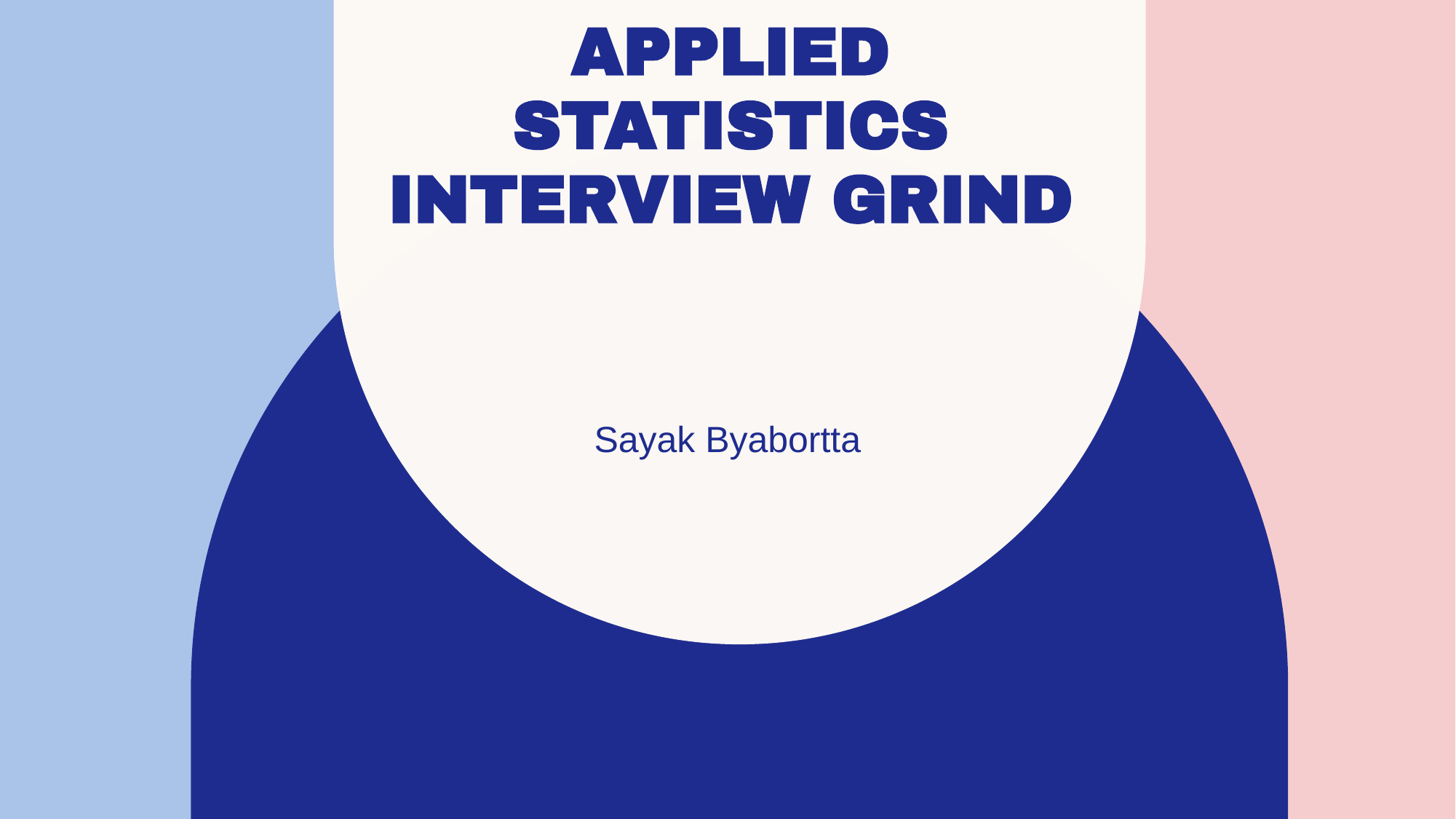

# Applied Statistics Interview Grind
Sayak Byabortta